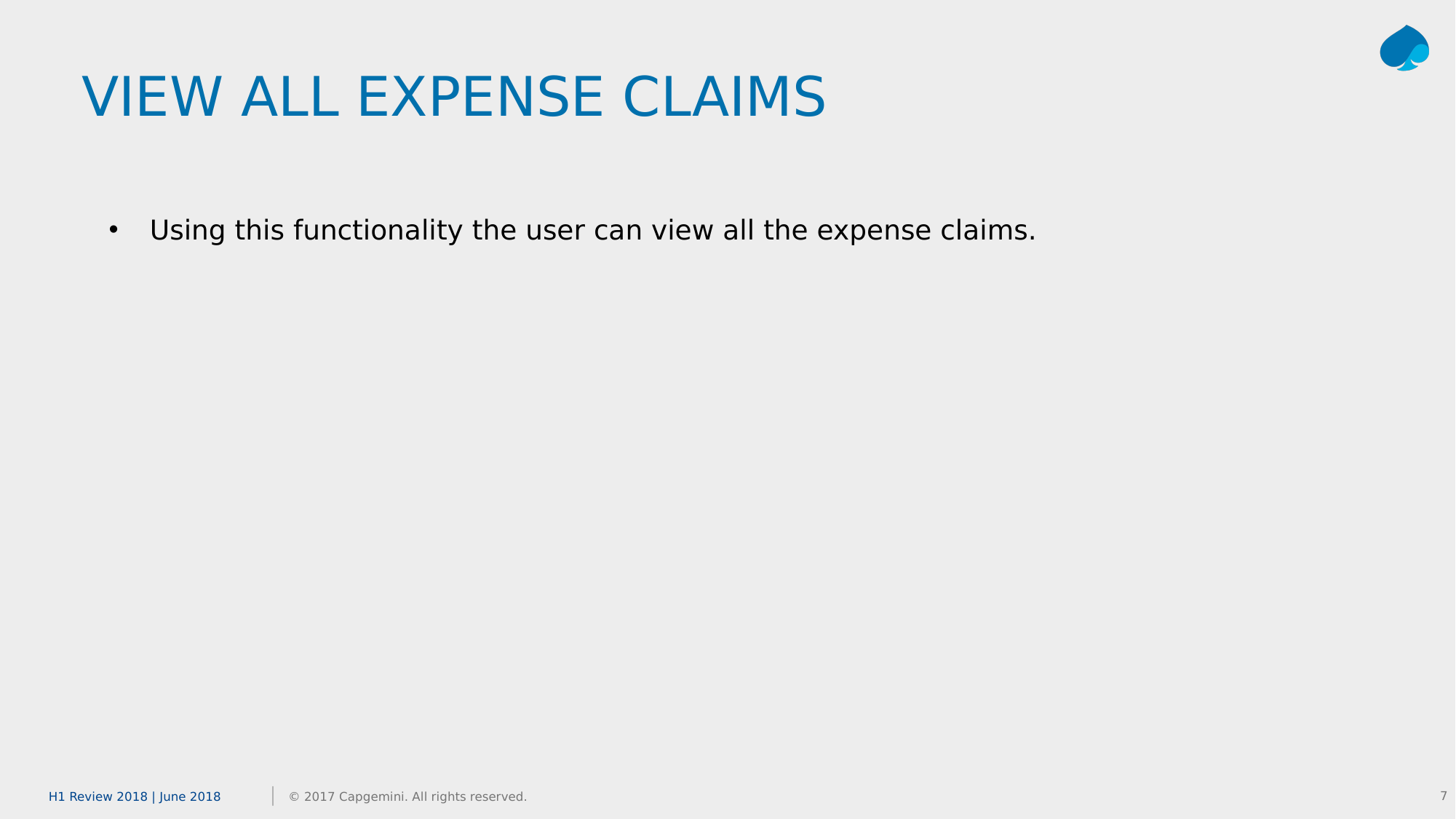

# VIEW ALL EXPENSE CLAIMS
Using this functionality the user can view all the expense claims.